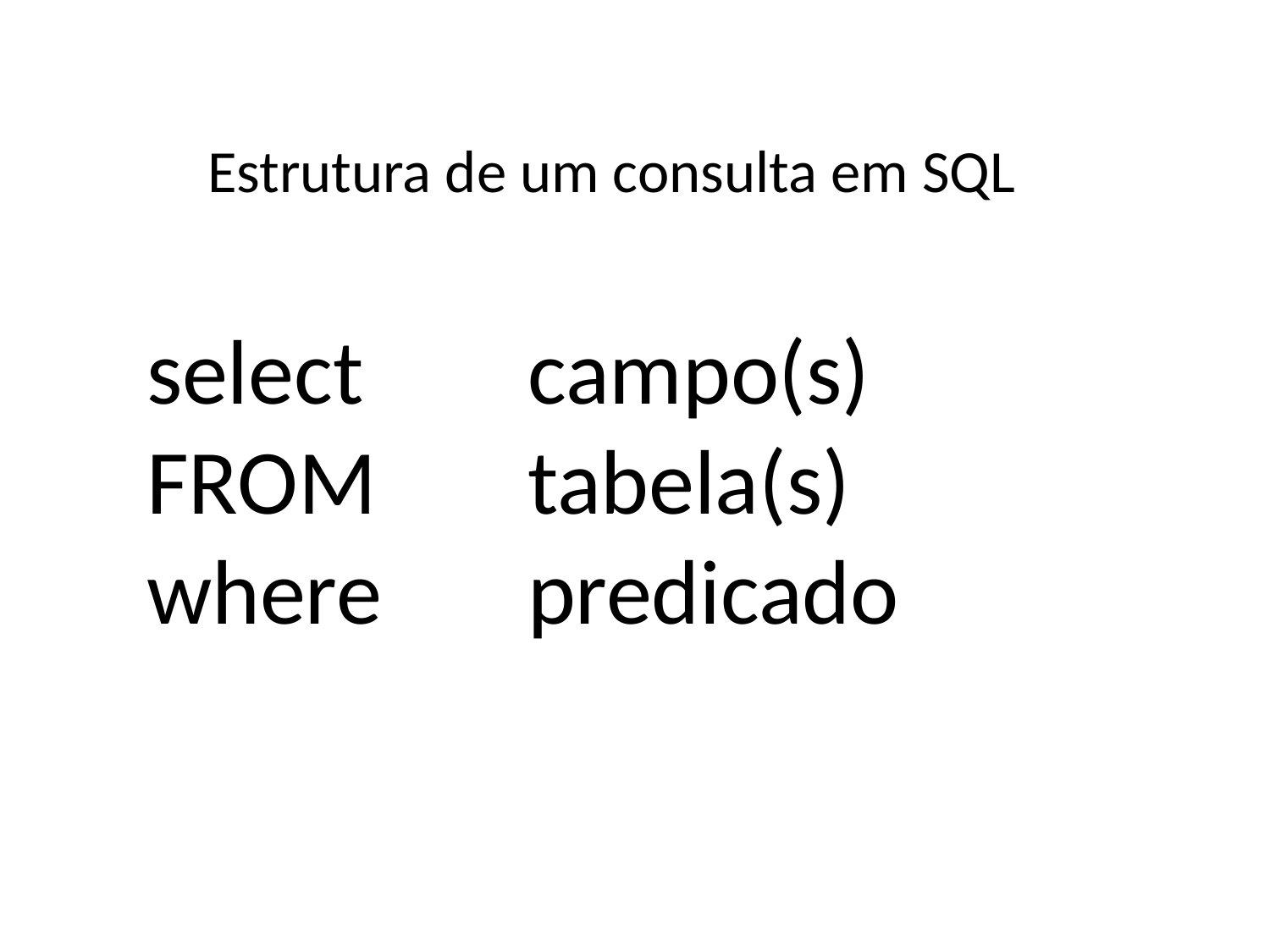

Estrutura de um consulta em SQL
select  	campo(s)
FROM      	tabela(s)
where   	predicado